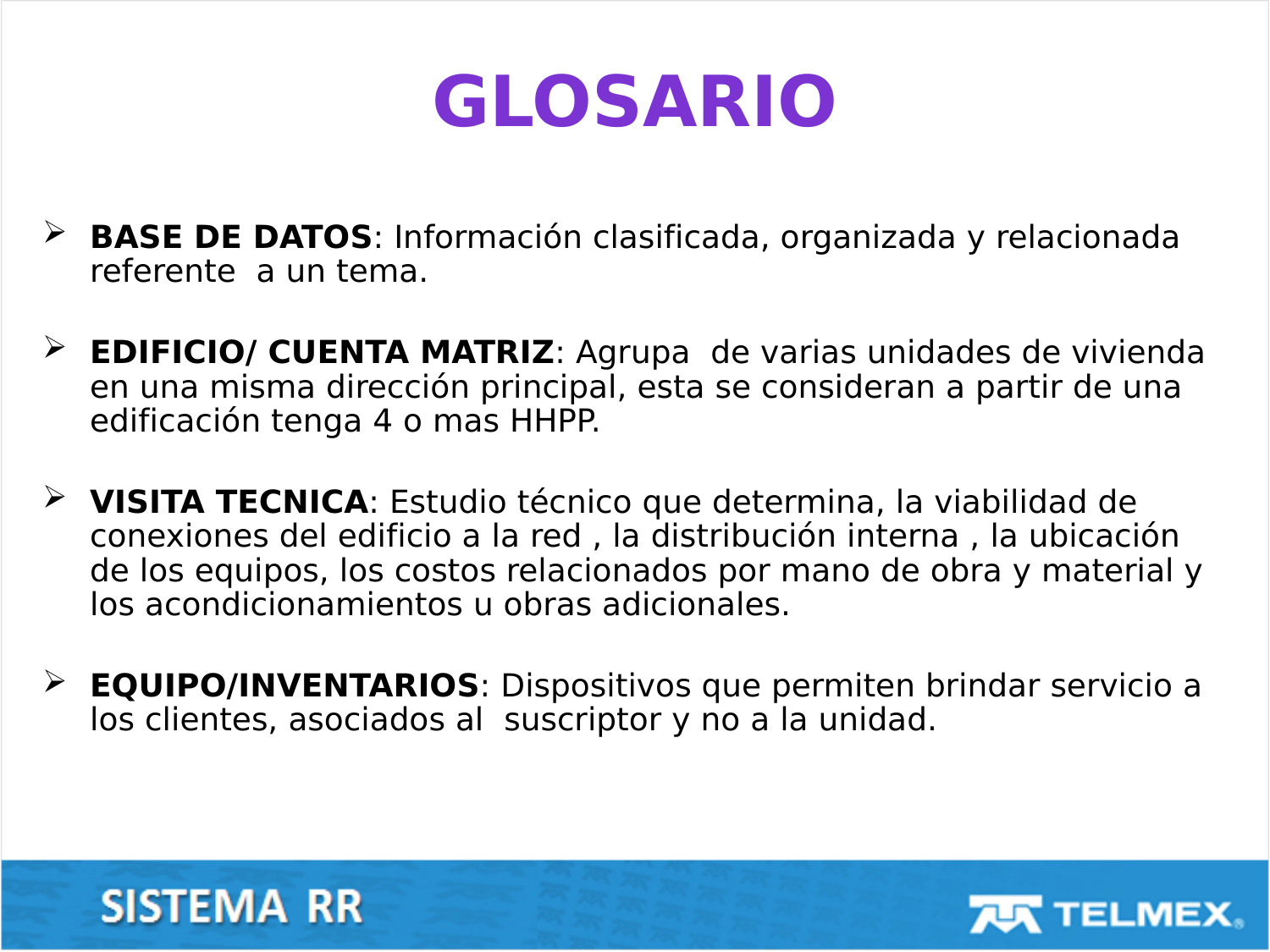

GLOSARIO

BASE DE DATOS: Información clasificada, organizada y relacionada referente  a un tema.

EDIFICIO/ CUENTA MATRIZ: Agrupa  de varias unidades de vivienda en una misma dirección principal, esta se consideran a partir de una edificación tenga 4 o mas HHPP.

VISITA TECNICA: Estudio técnico que determina, la viabilidad de conexiones del edificio a la red , la distribución interna , la ubicación de los equipos, los costos relacionados por mano de obra y material y los acondicionamientos u obras adicionales.

EQUIPO/INVENTARIOS: Dispositivos que permiten brindar servicio a los clientes, asociados al  suscriptor y no a la unidad.